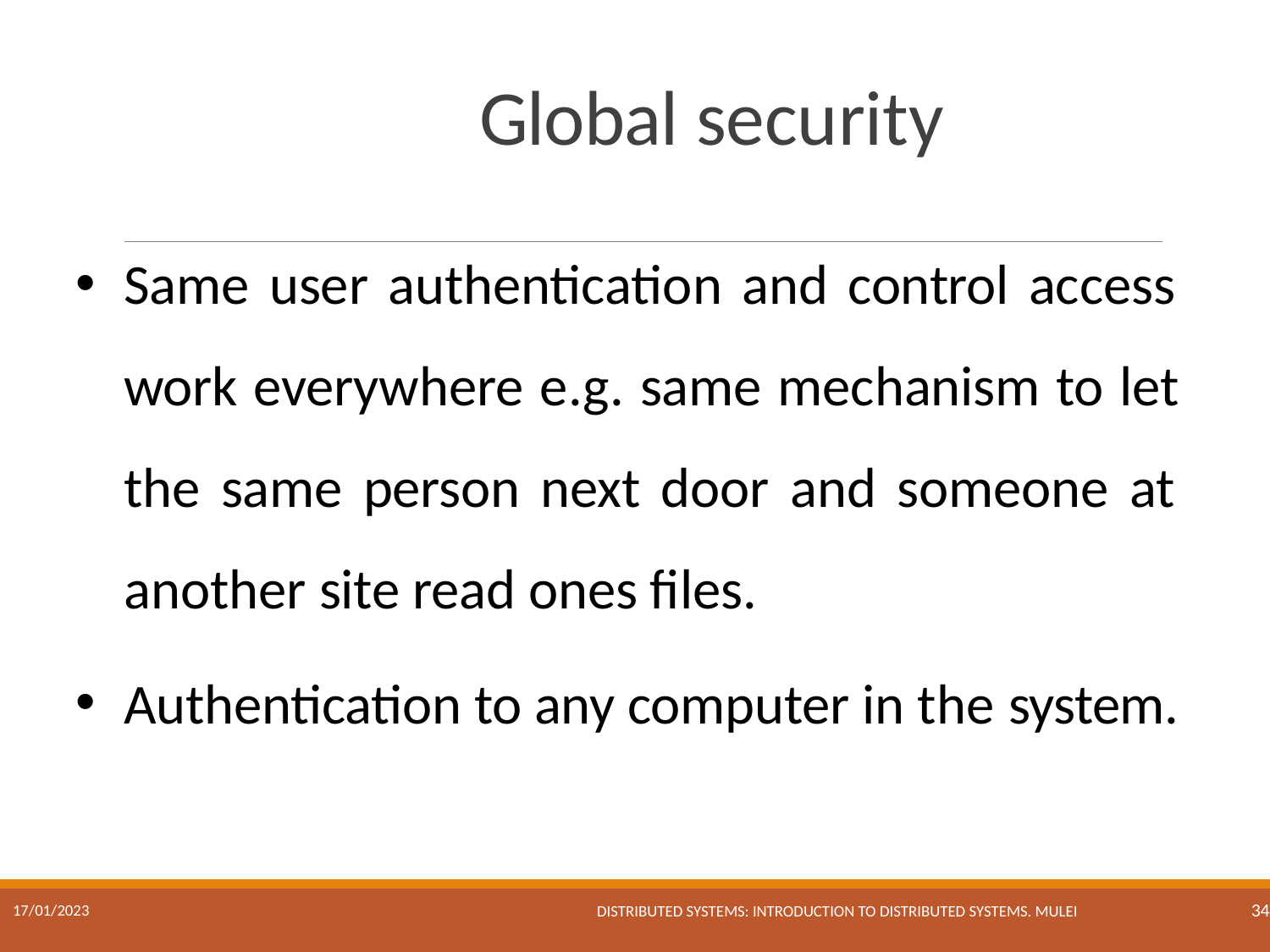

# Global security
Same user authentication and control access  work everywhere e.g. same mechanism to let  the same person next door and someone at  another site read ones files.
Authentication to any computer in the system.
Distributed Systems: Introduction to Distributed Systems. Mulei
17/01/2023
34